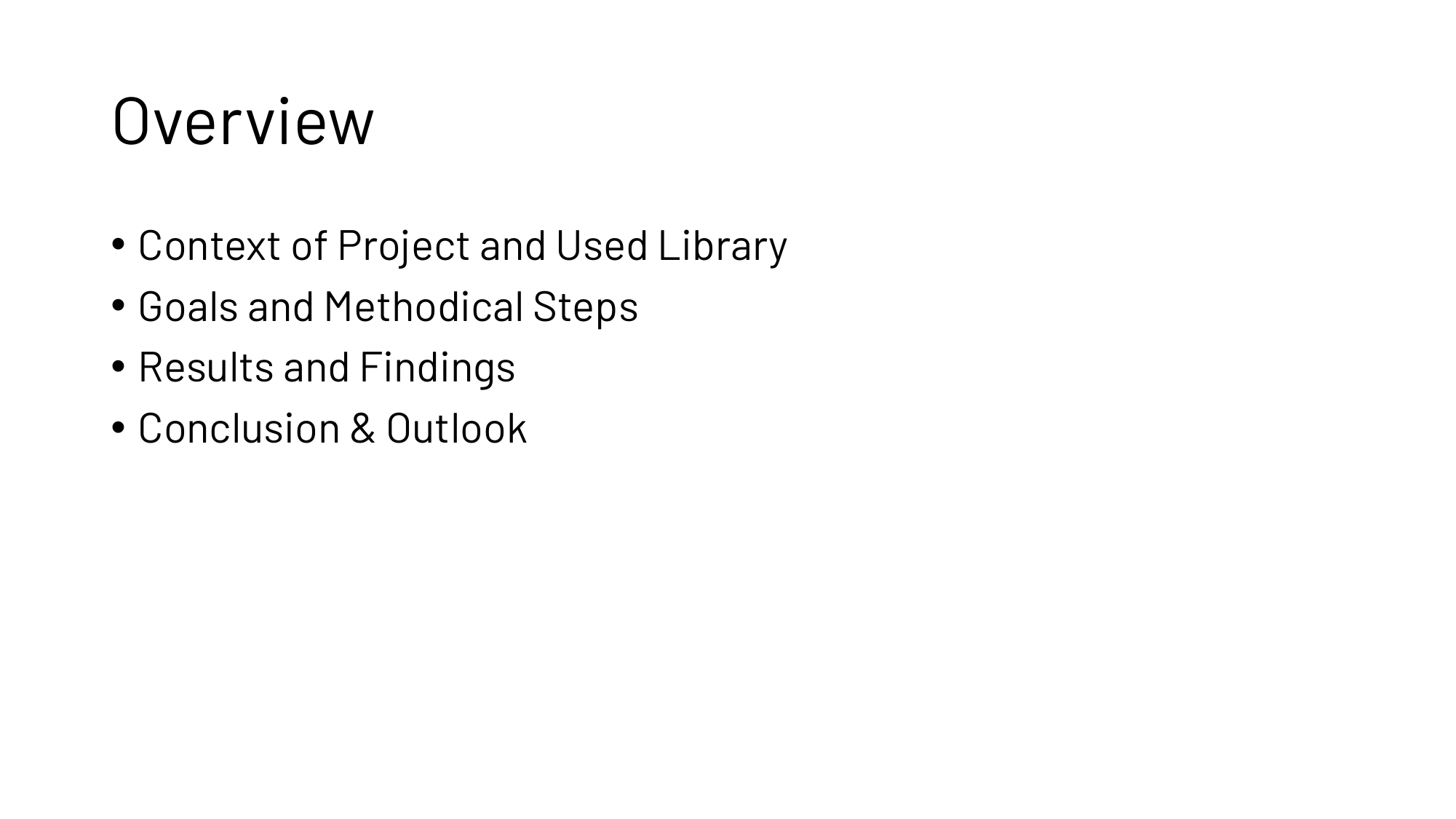

# Overview
Context of Project and Used Library
Goals and Methodical Steps
Results and Findings
Conclusion & Outlook